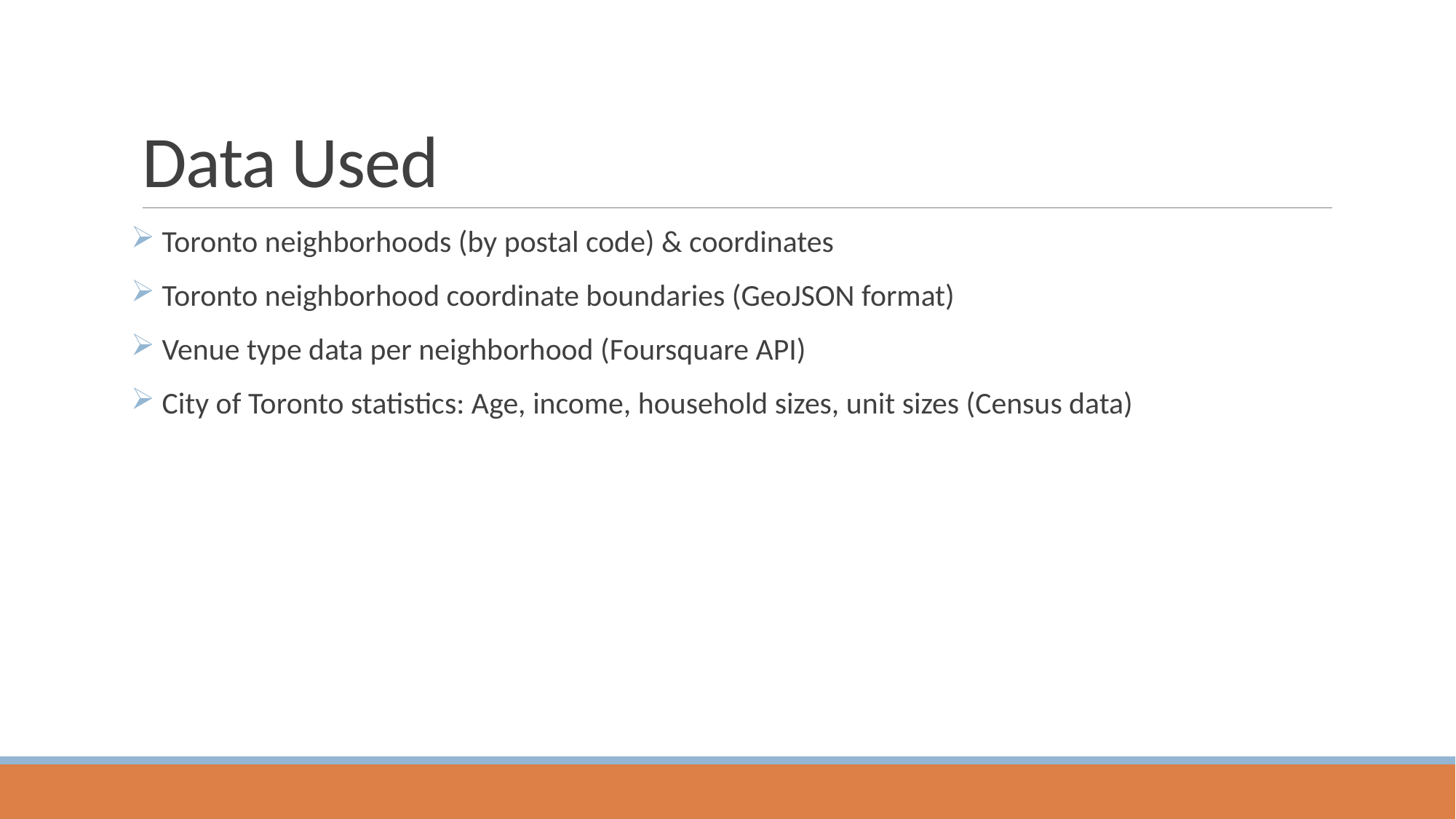

# Data Used
 Toronto neighborhoods (by postal code) & coordinates
 Toronto neighborhood coordinate boundaries (GeoJSON format)
 Venue type data per neighborhood (Foursquare API)
 City of Toronto statistics: Age, income, household sizes, unit sizes (Census data)